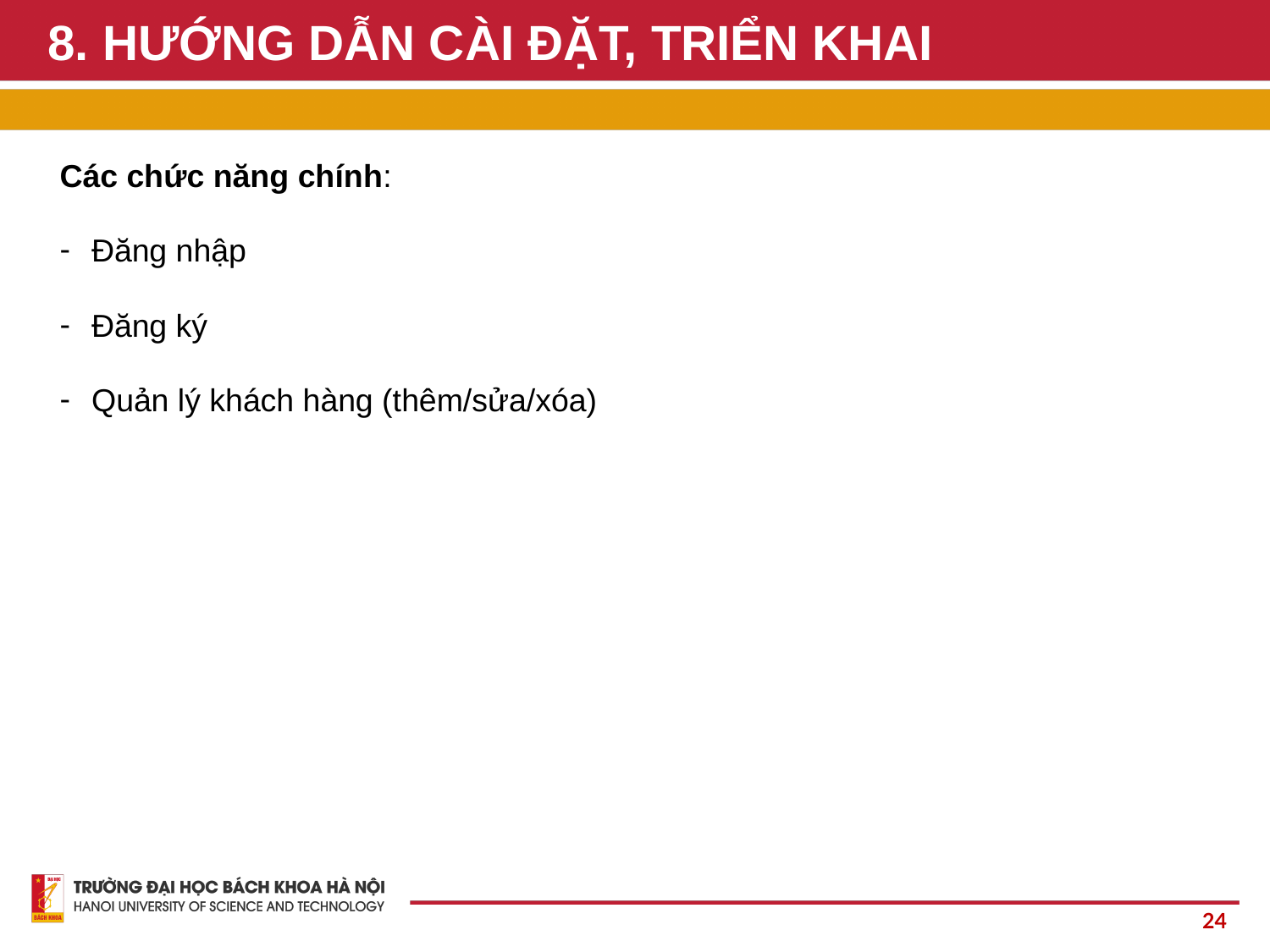

# 8. HƯỚNG DẪN CÀI ĐẶT, TRIỂN KHAI
Các chức năng chính:
Đăng nhập
Đăng ký
Quản lý khách hàng (thêm/sửa/xóa)
24